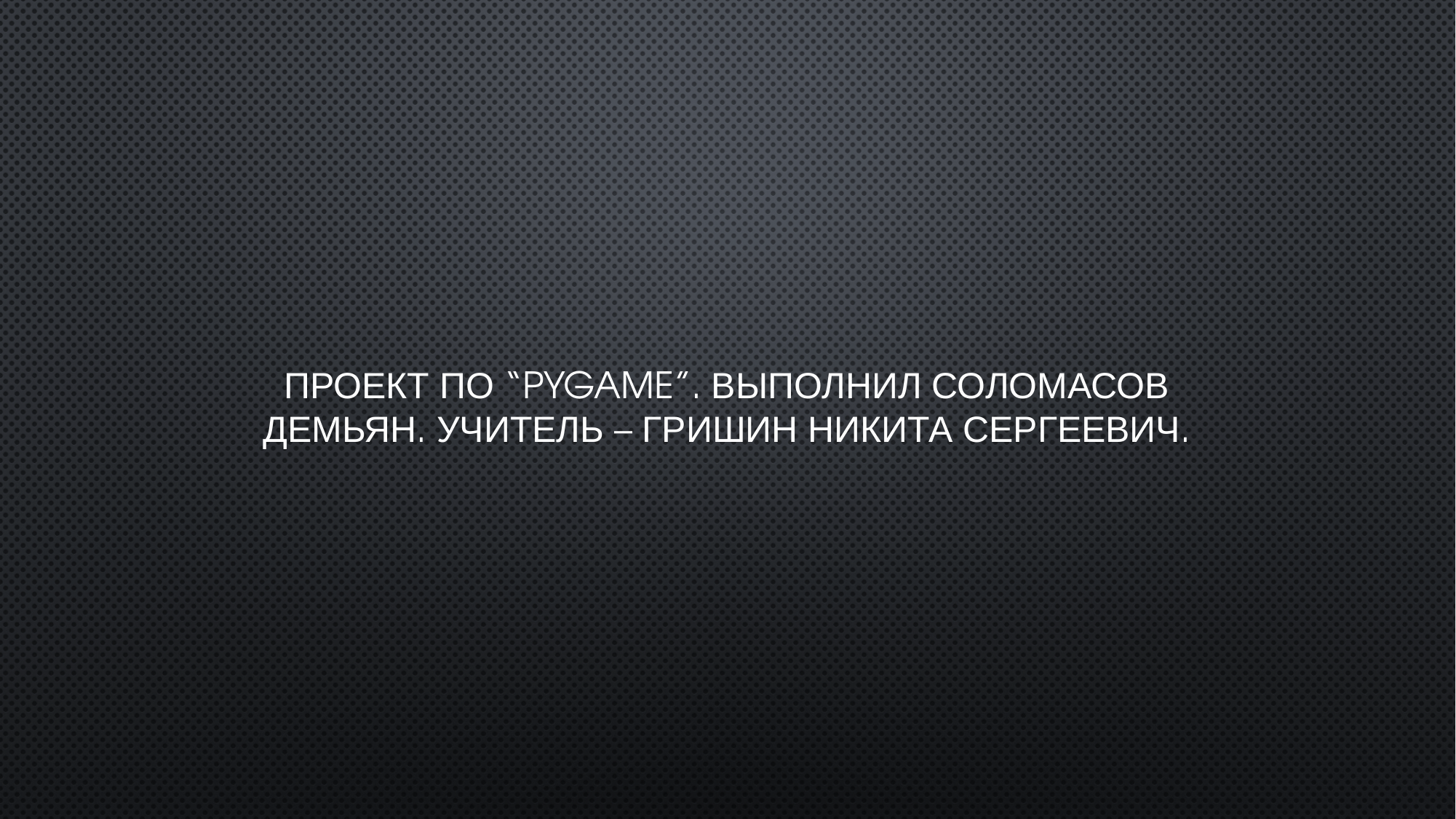

# проект пО “Pygame”. выполнил соломасов демьян. учитель – гришин никита сергеевич.